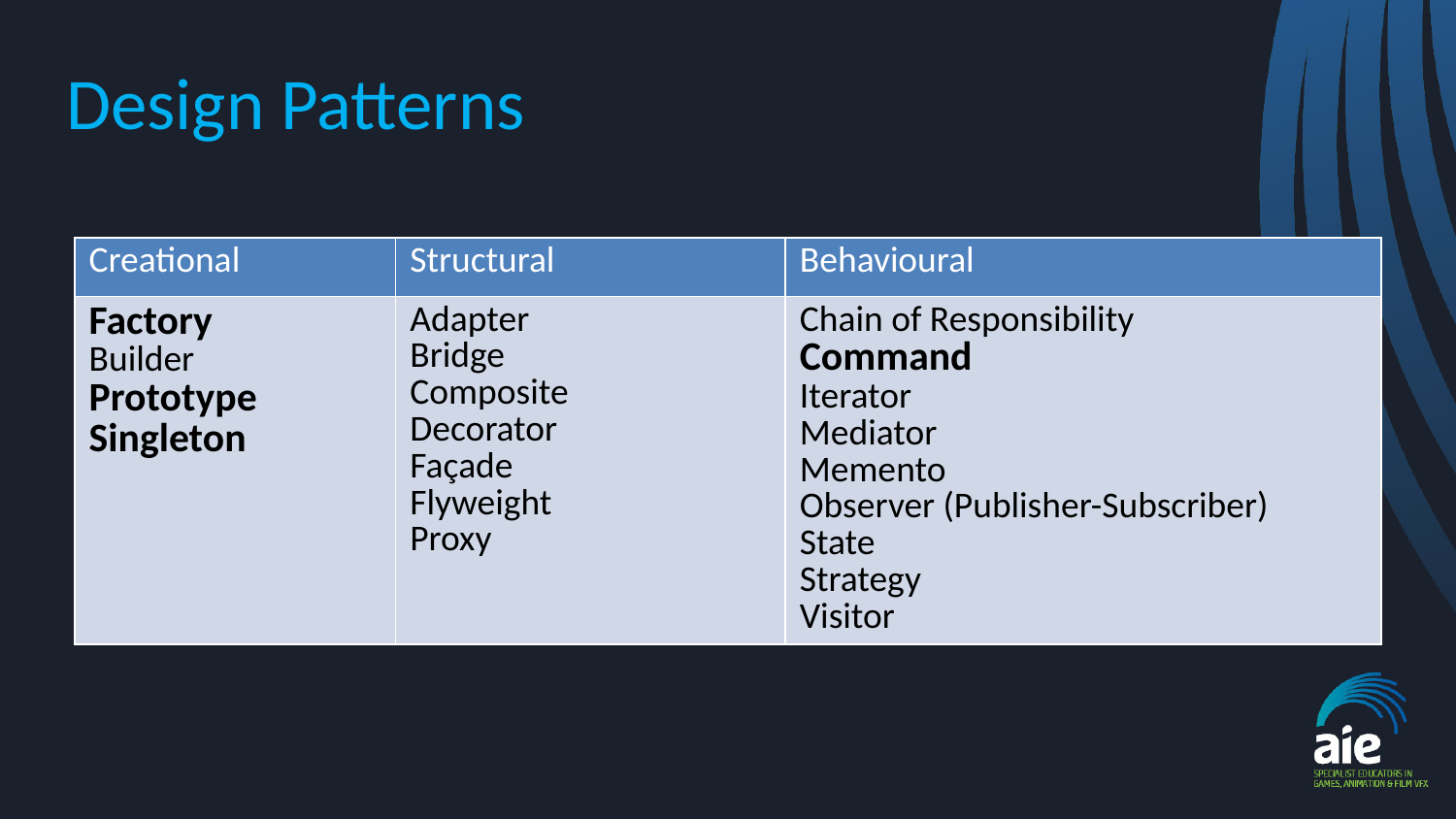

# Design Patterns
| Creational | Structural | Behavioural |
| --- | --- | --- |
| Factory Builder Prototype Singleton | Adapter Bridge Composite Decorator Façade Flyweight Proxy | Chain of Responsibility Command Iterator Mediator Memento Observer (Publisher-Subscriber) State Strategy Visitor |